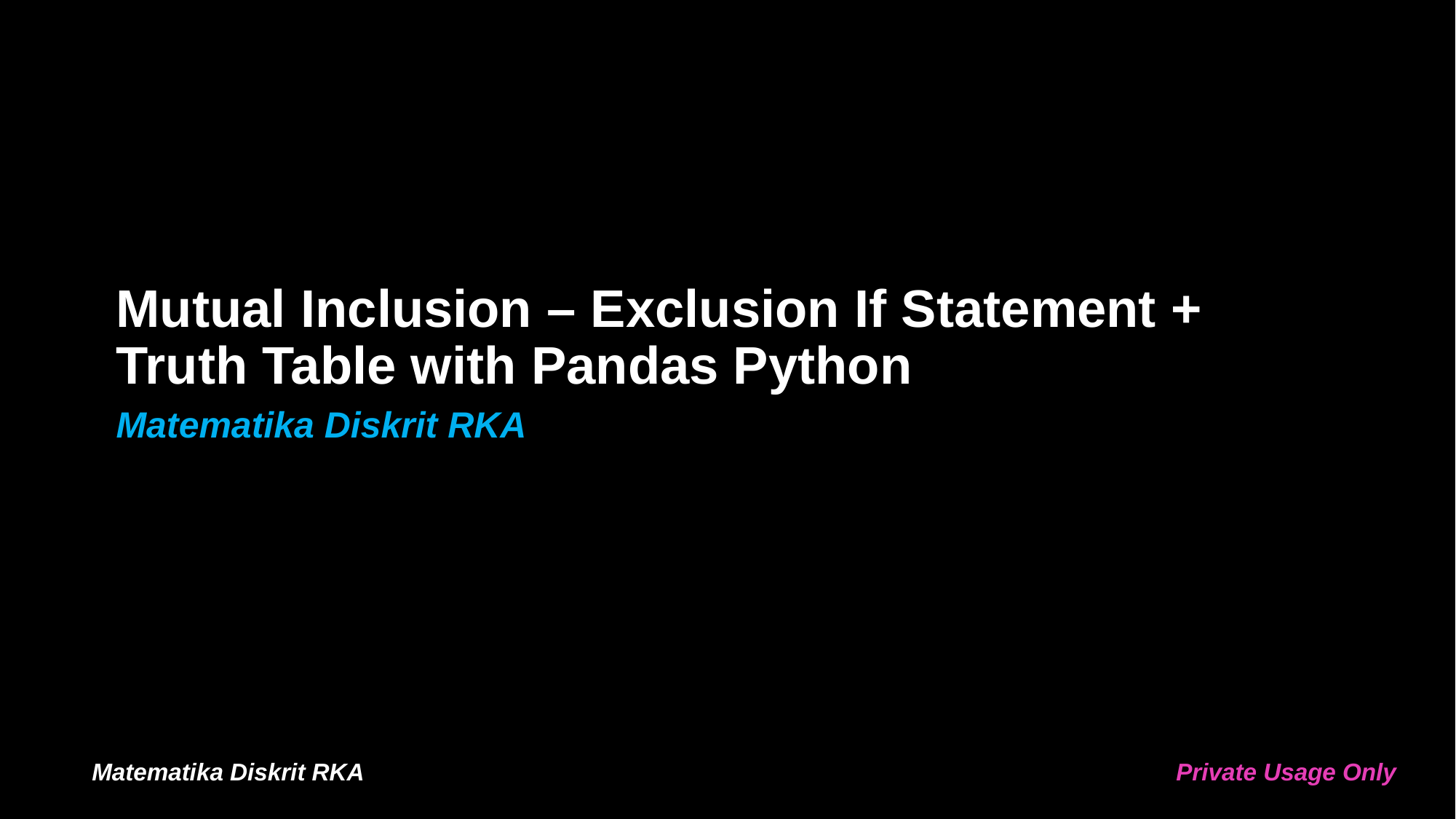

# Mutual Inclusion – Exclusion If Statement + Truth Table with Pandas Python
Matematika Diskrit RKA
Matematika Diskrit RKA
Private Usage Only